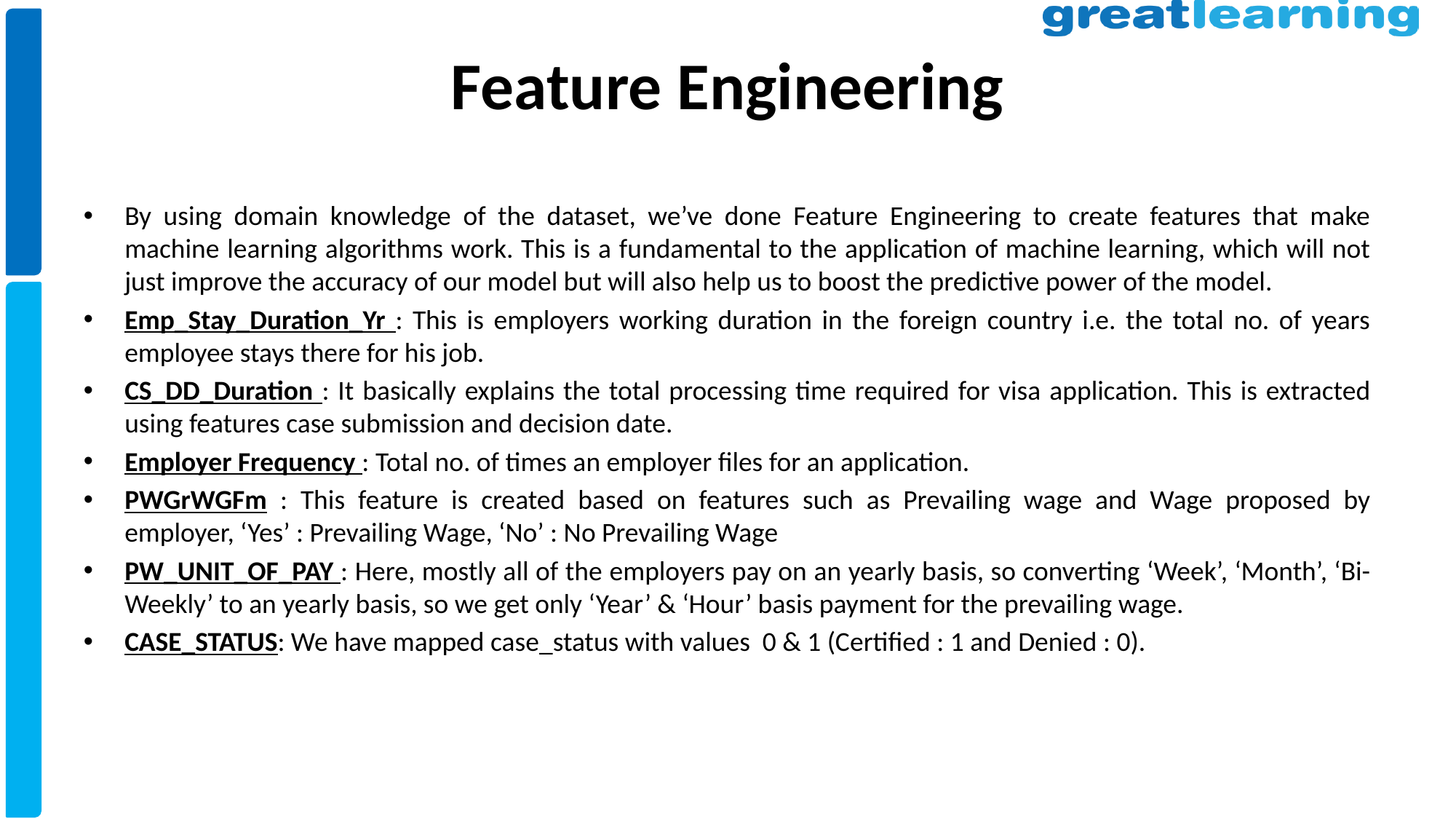

# Feature Engineering
By using domain knowledge of the dataset, we’ve done Feature Engineering to create features that make machine learning algorithms work. This is a fundamental to the application of machine learning, which will not just improve the accuracy of our model but will also help us to boost the predictive power of the model.
Emp_Stay_Duration_Yr : This is employers working duration in the foreign country i.e. the total no. of years employee stays there for his job.
CS_DD_Duration : It basically explains the total processing time required for visa application. This is extracted using features case submission and decision date.
Employer Frequency : Total no. of times an employer files for an application.
PWGrWGFm : This feature is created based on features such as Prevailing wage and Wage proposed by employer, ‘Yes’ : Prevailing Wage, ‘No’ : No Prevailing Wage
PW_UNIT_OF_PAY : Here, mostly all of the employers pay on an yearly basis, so converting ‘Week’, ‘Month’, ‘Bi-Weekly’ to an yearly basis, so we get only ‘Year’ & ‘Hour’ basis payment for the prevailing wage.
CASE_STATUS: We have mapped case_status with values  0 & 1 (Certified : 1 and Denied : 0).